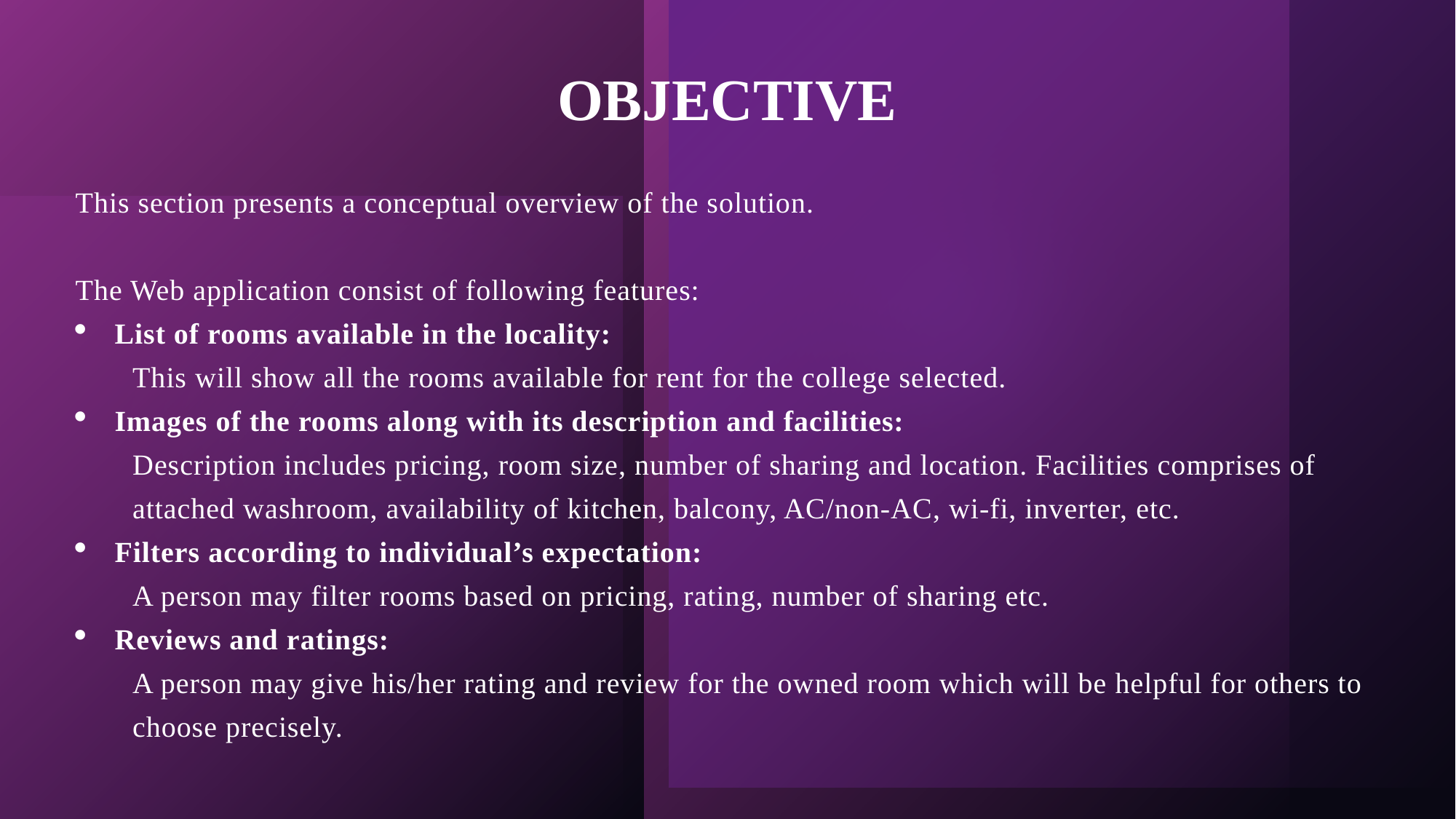

# OBJECTIVE
This section presents a conceptual overview of the solution.

The Web application consist of following features:
List of rooms available in the locality:
This will show all the rooms available for rent for the college selected.
Images of the rooms along with its description and facilities:
Description includes pricing, room size, number of sharing and location. Facilities comprises of attached washroom, availability of kitchen, balcony, AC/non-AC, wi-fi, inverter, etc.
Filters according to individual’s expectation:
A person may filter rooms based on pricing, rating, number of sharing etc.
Reviews and ratings:
A person may give his/her rating and review for the owned room which will be helpful for others to choose precisely.